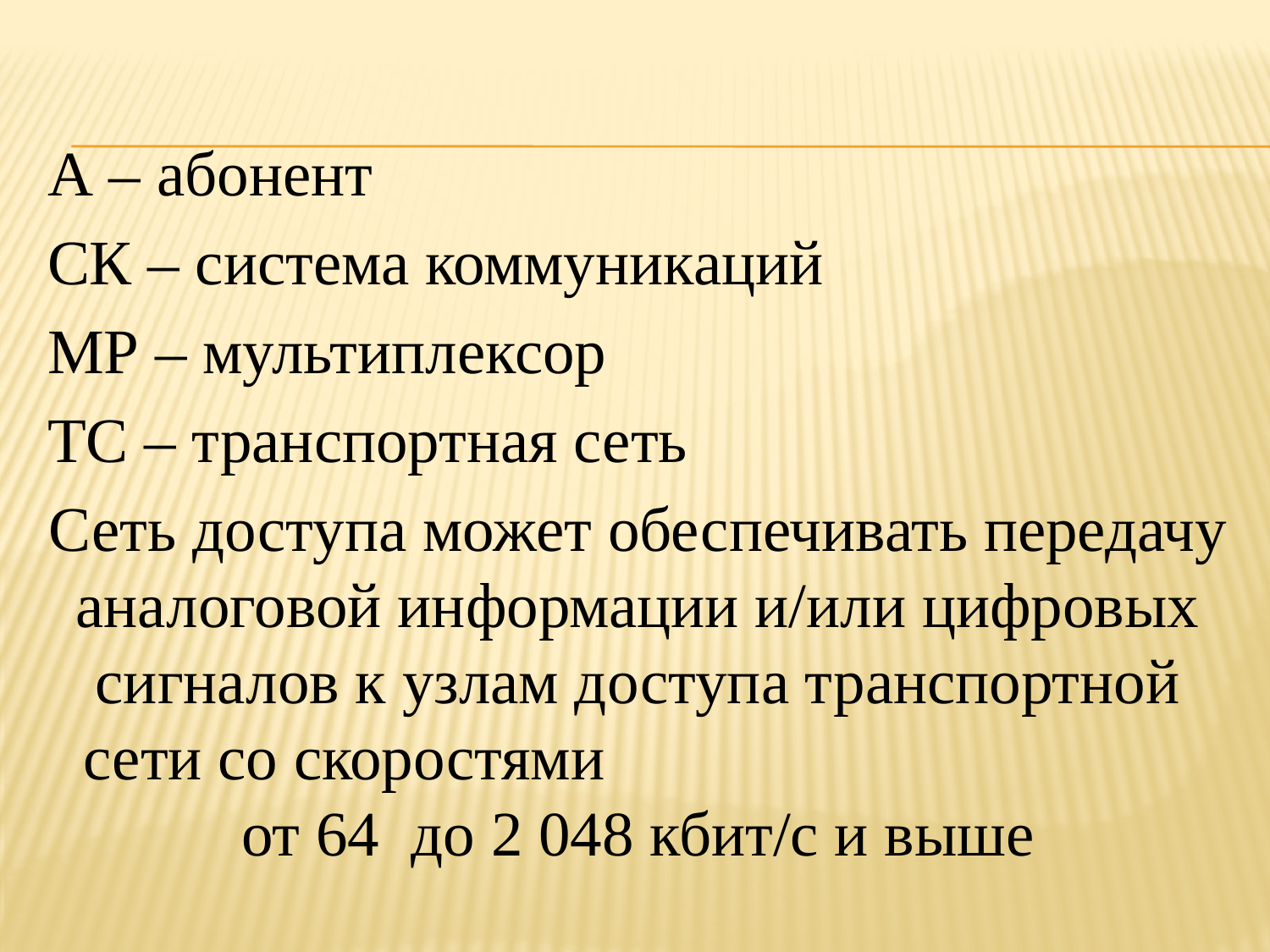

А – абонент
СК – система коммуникаций
МР – мультиплексор
ТС – транспортная сеть
Сеть доступа может обеспечивать передачу аналоговой информации и/или цифровых сигналов к узлам доступа транспортной сети со скоростями                                      от 64  до 2 048 кбит/с и выше